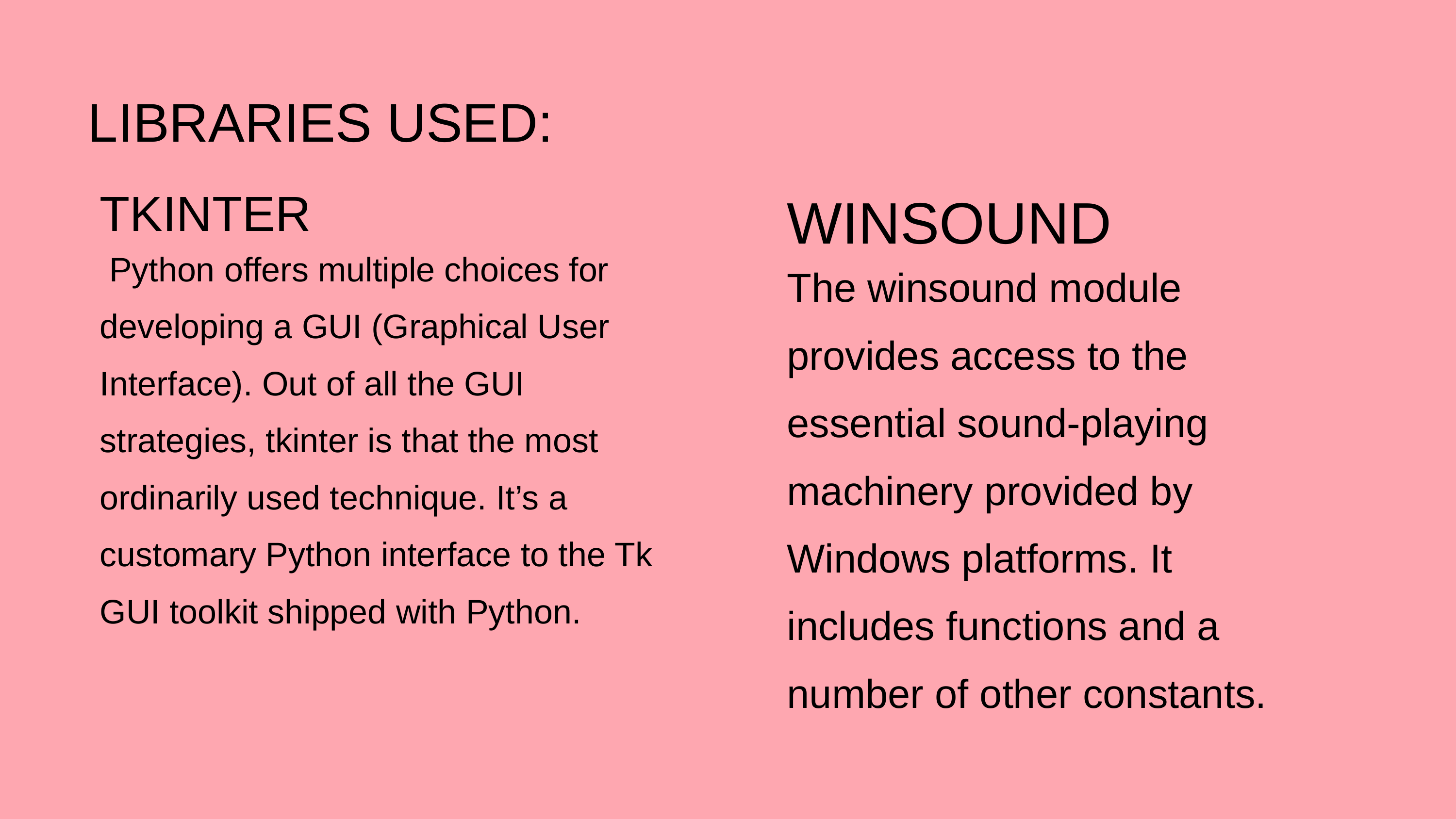

LIBRARIES USED:
TKINTER
 Python offers multiple choices for developing a GUI (Graphical User Interface). Out of all the GUI strategies, tkinter is that the most ordinarily used technique. It’s a customary Python interface to the Tk GUI toolkit shipped with Python.

WINSOUND
The winsound module provides access to the essential sound-playing machinery provided by Windows platforms. It includes functions and a number of other constants.